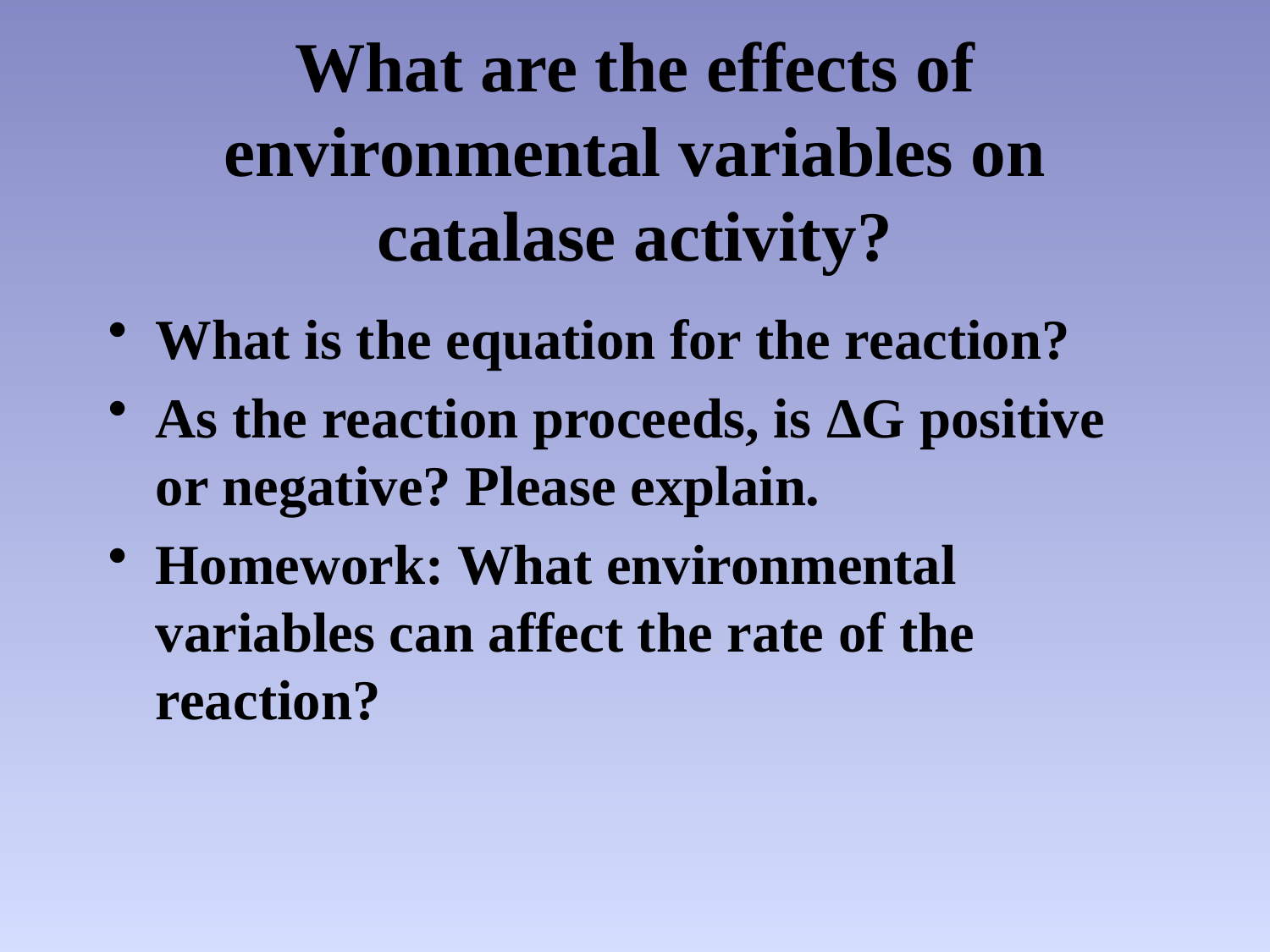

# What are the effects of environmental variables on catalase activity?
What is the equation for the reaction?
As the reaction proceeds, is ΔG positive or negative? Please explain.
Homework: What environmental variables can affect the rate of the reaction?